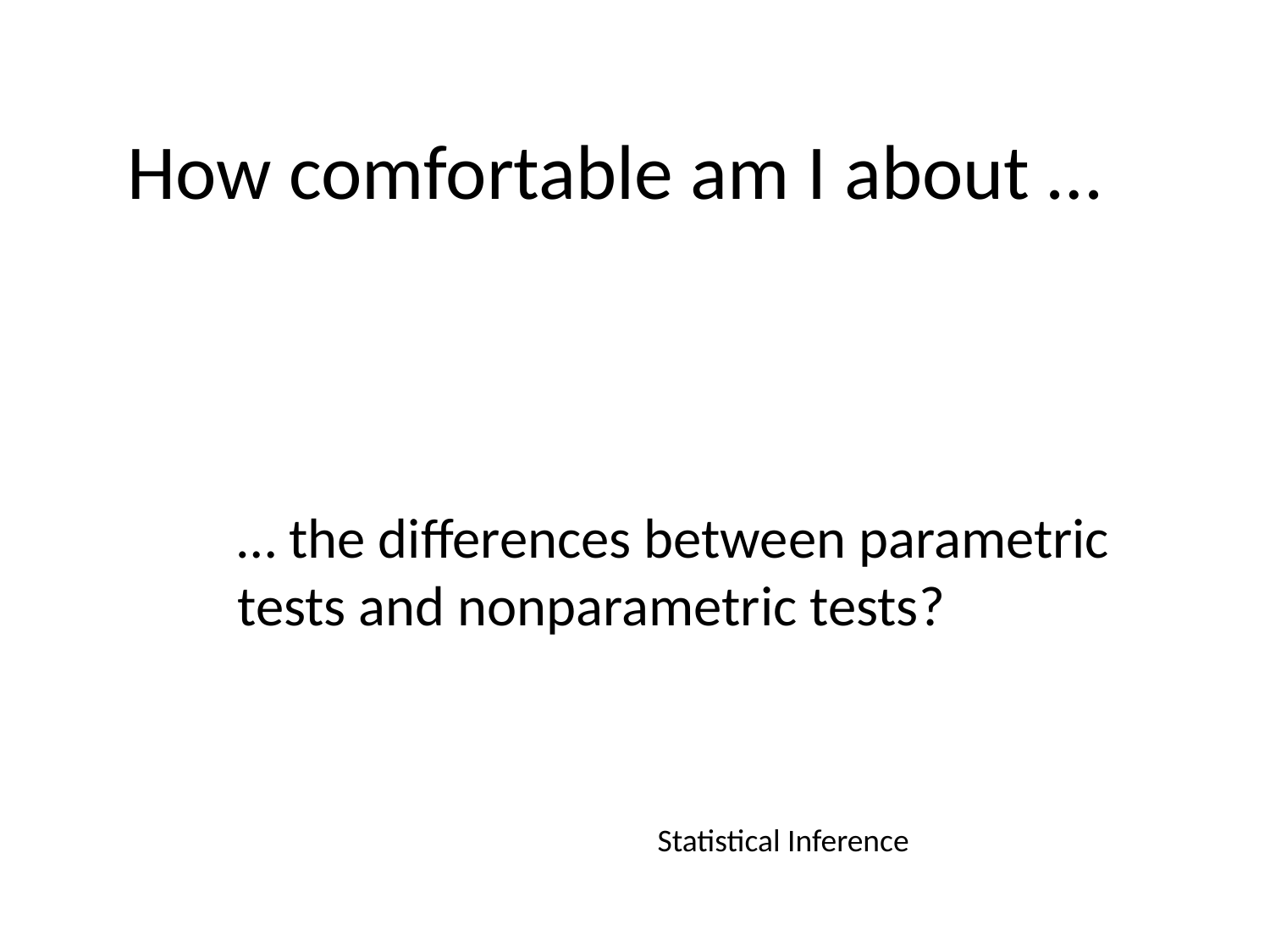

# How comfortable am I about …
… the differences between parametric tests and nonparametric tests?
Statistical Inference